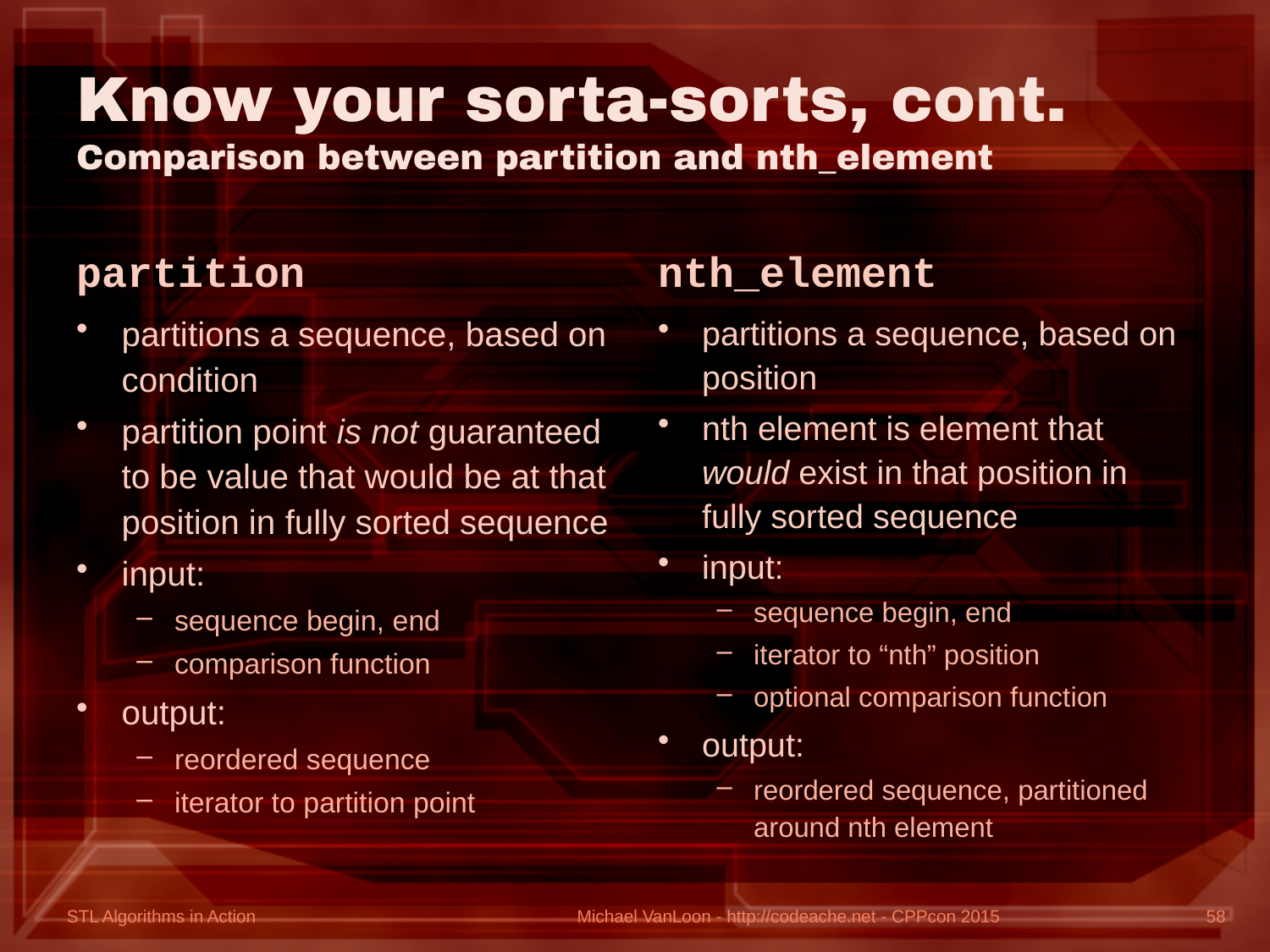

# Know your sorta-sorts, cont. Comparison between partition and nth_element
partition
nth_element
partitions a sequence, based on condition
partition point is not guaranteed to be value that would be at that position in fully sorted sequence
input:
sequence begin, end
comparison function
output:
reordered sequence
iterator to partition point
partitions a sequence, based on position
nth element is element that would exist in that position in fully sorted sequence
input:
sequence begin, end
iterator to “nth” position
optional comparison function
output:
reordered sequence, partitioned around nth element
Michael VanLoon - http://codeache.net - CPPcon 2015
58